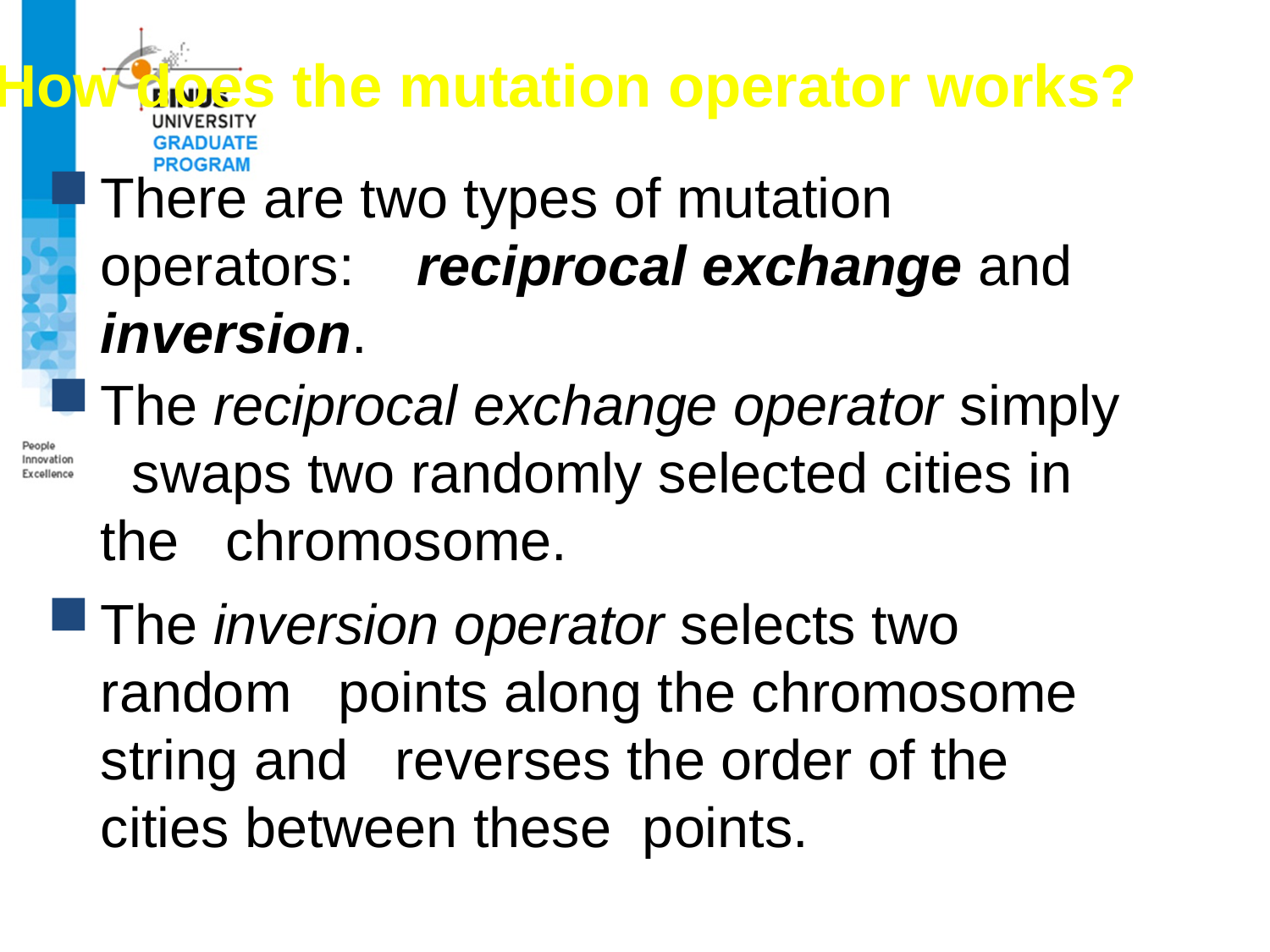

How does the mutation operator works?
There are two types of mutation operators:    reciprocal exchange and inversion.
The reciprocal exchange operator simply   swaps two randomly selected cities in the   chromosome.
The inversion operator selects two random   points along the chromosome string and   reverses the order of the cities between these  points.